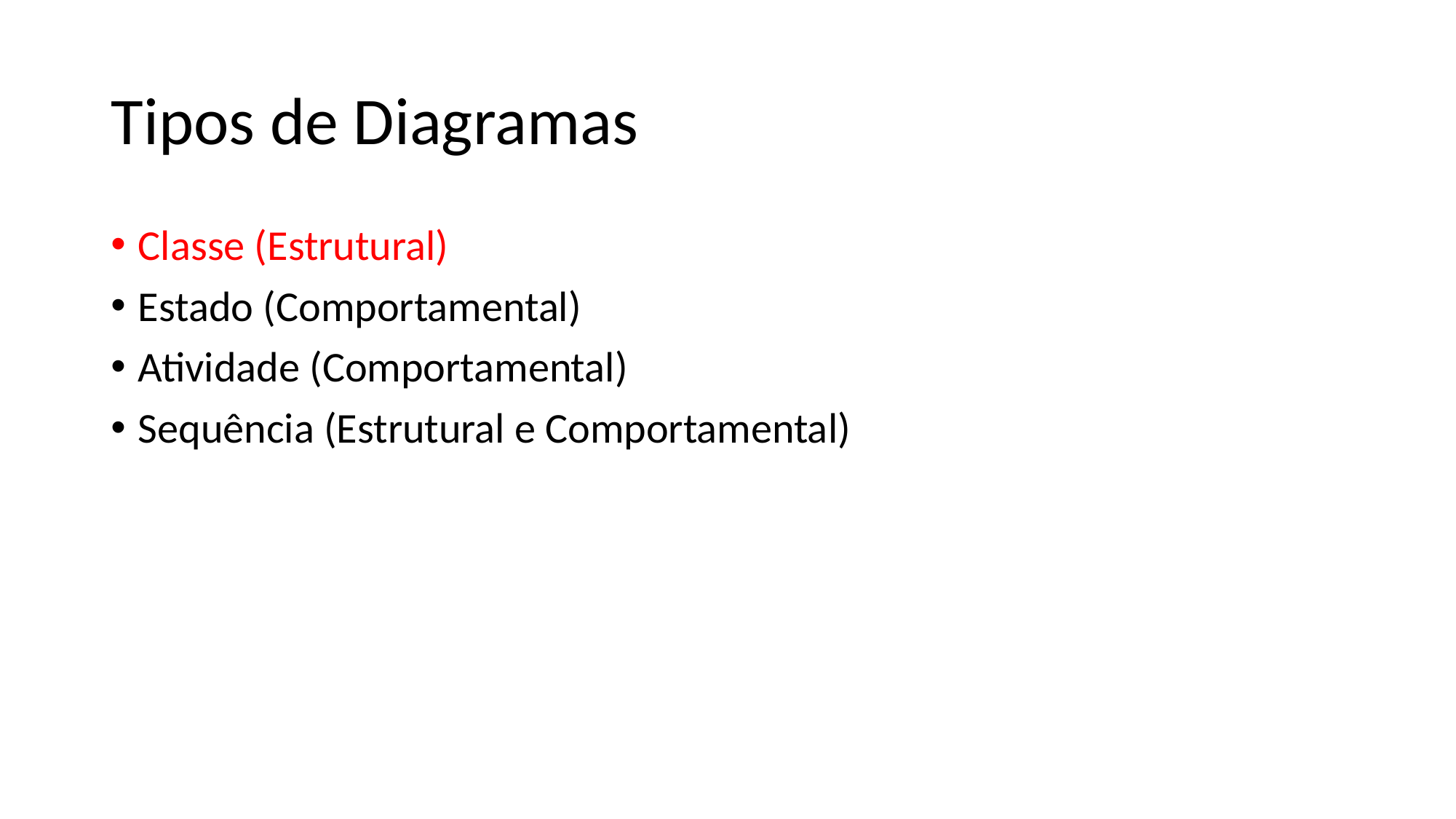

# Tipos de Diagramas
Classe (Estrutural)
Estado (Comportamental)
Atividade (Comportamental)
Sequência (Estrutural e Comportamental)